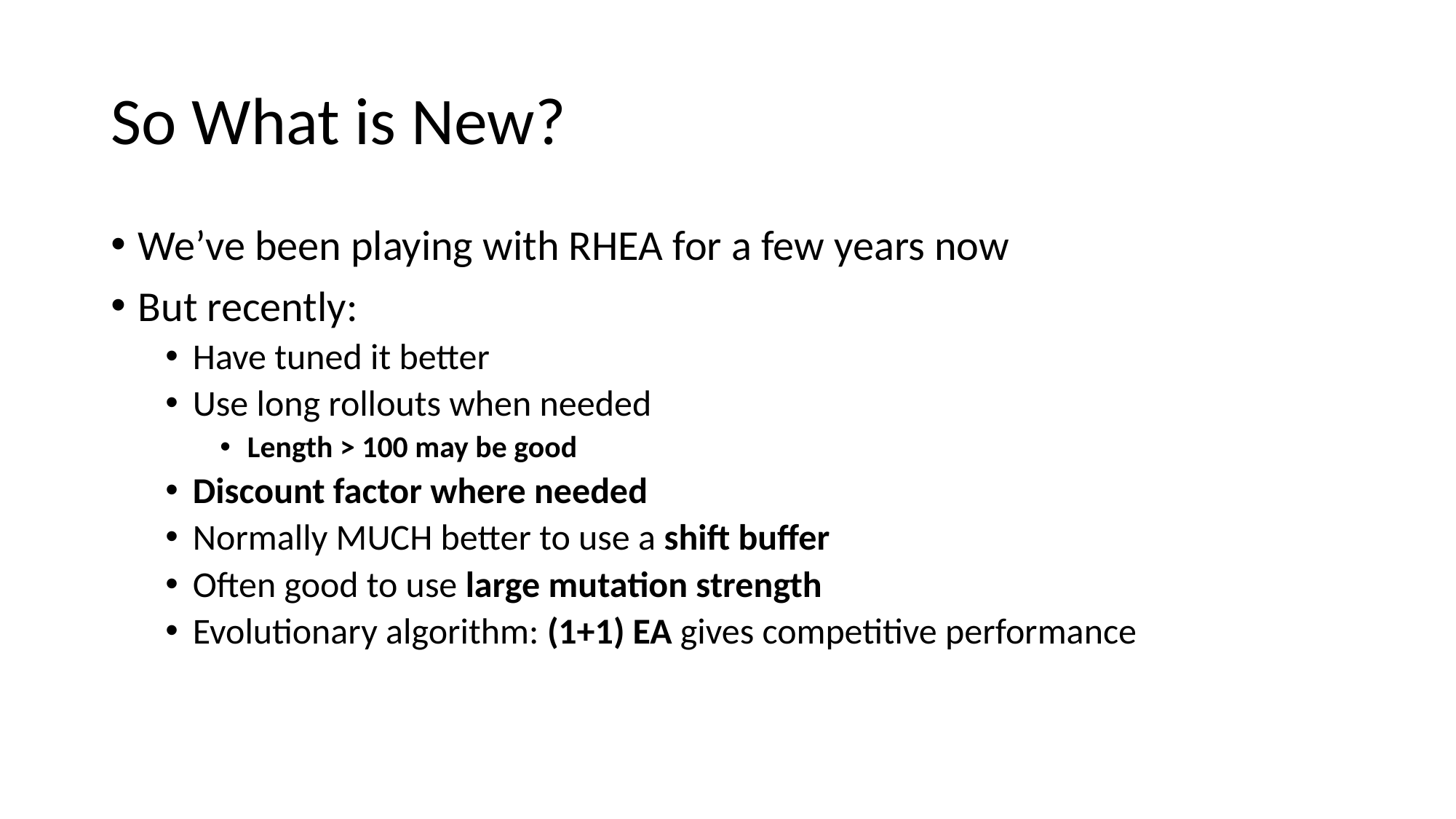

# So What is New?
We’ve been playing with RHEA for a few years now
But recently:
Have tuned it better
Use long rollouts when needed
Length > 100 may be good
Discount factor where needed
Normally MUCH better to use a shift buffer
Often good to use large mutation strength
Evolutionary algorithm: (1+1) EA gives competitive performance